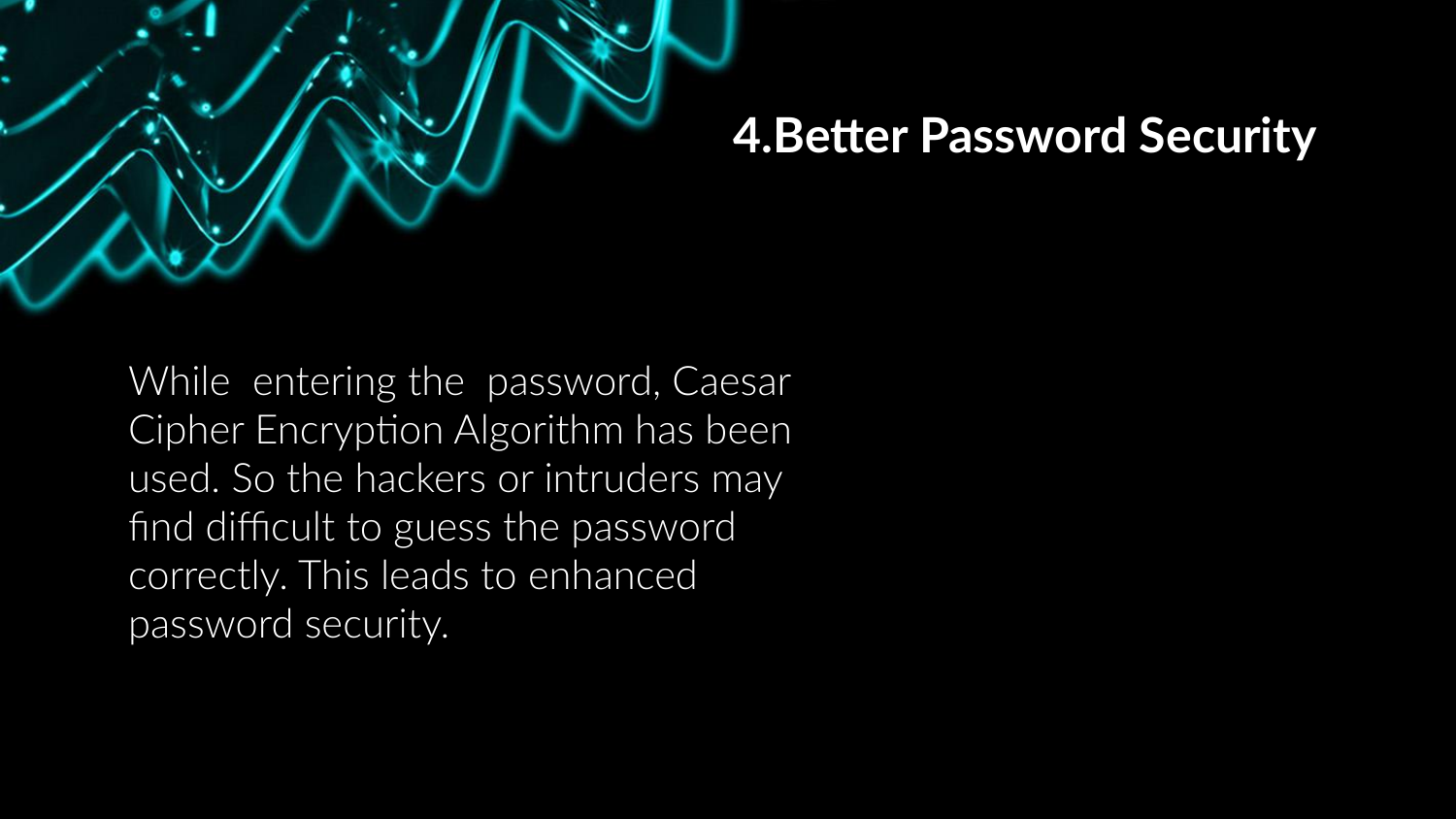

# 4.Better Password Security
While  entering the  password, Caesar Cipher Encryption Algorithm has been used. So the hackers or intruders may find difficult to guess the password correctly. This leads to enhanced password security.